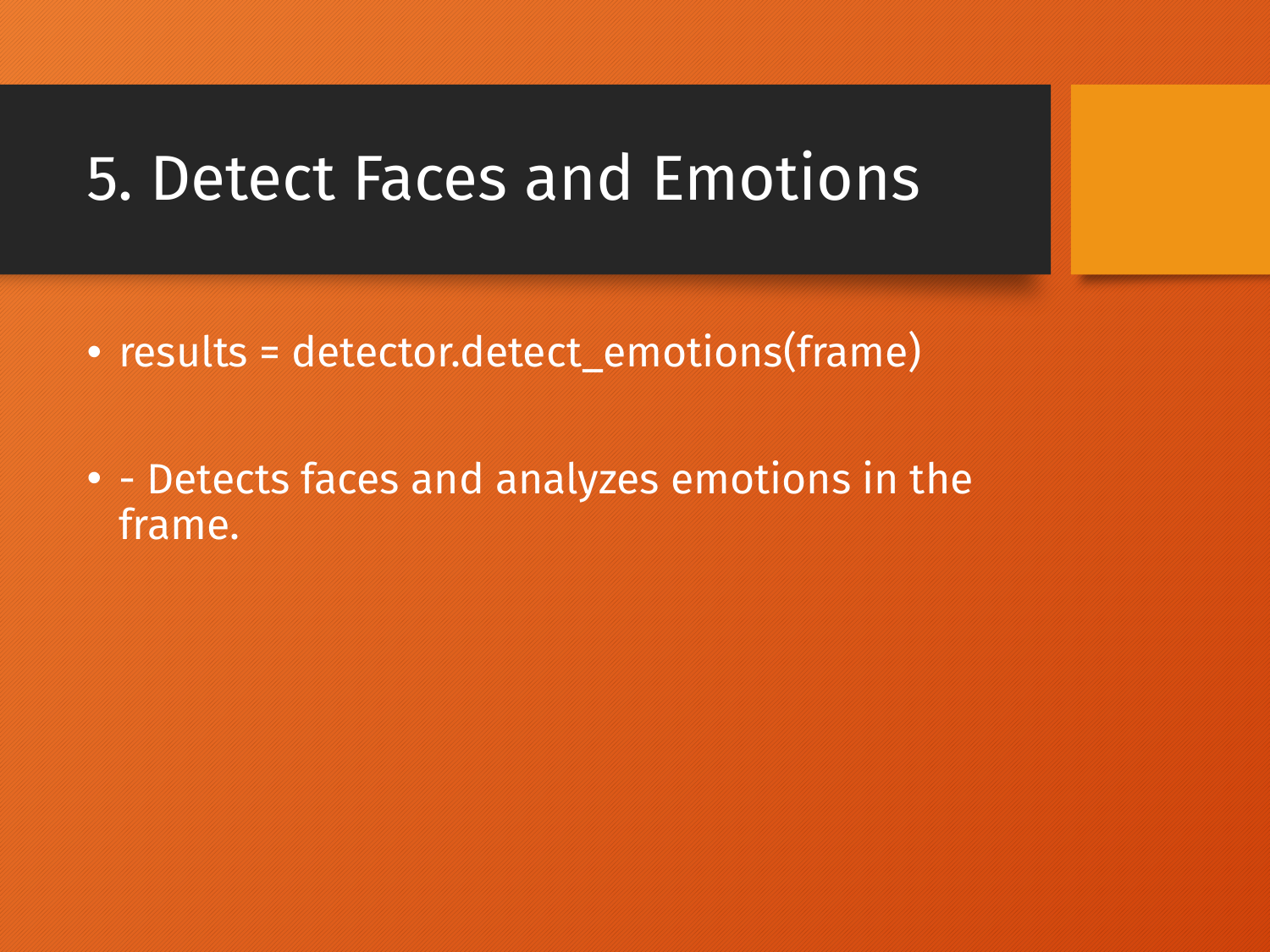

# 5. Detect Faces and Emotions
results = detector.detect_emotions(frame)

- Detects faces and analyzes emotions in the frame.